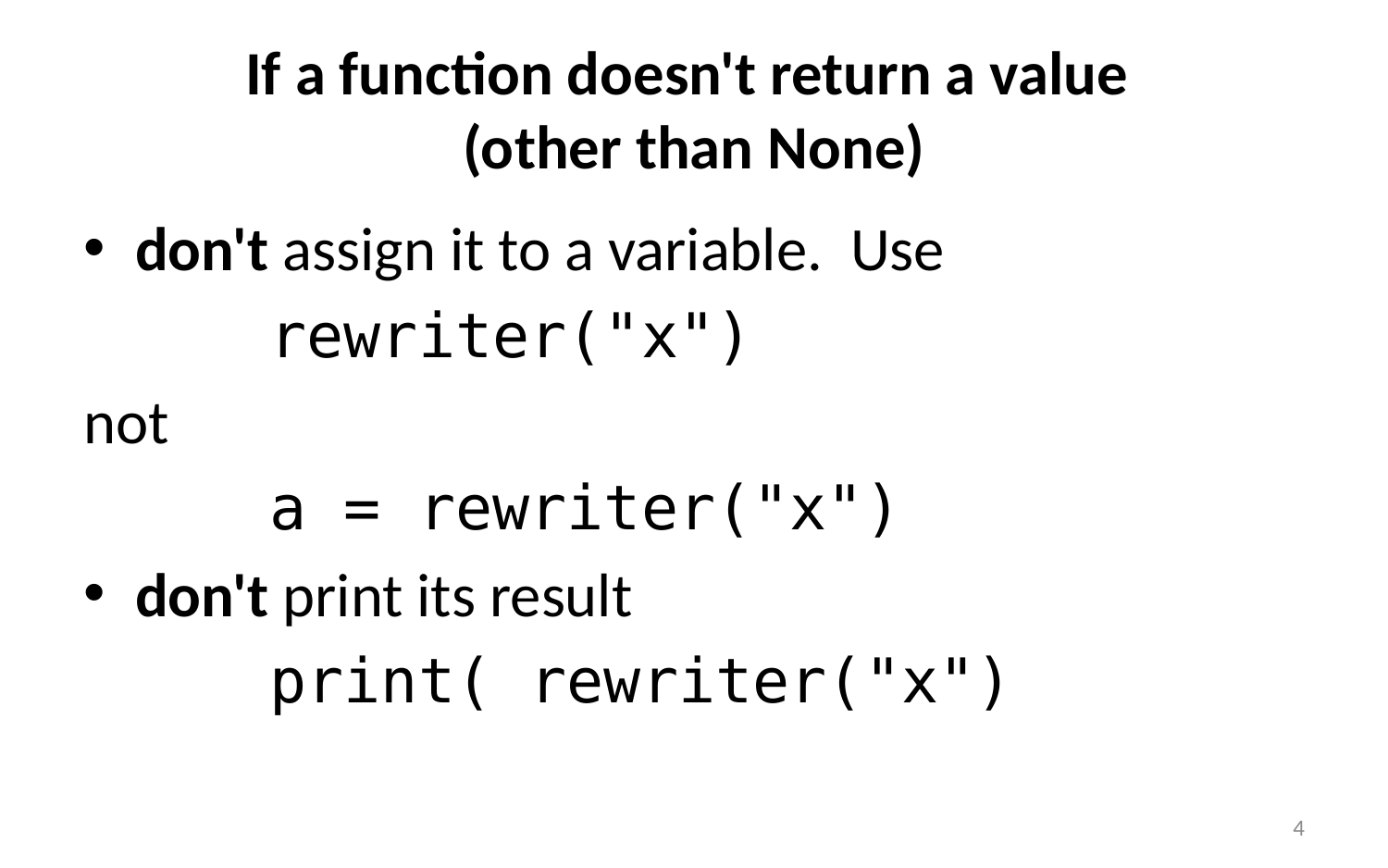

# If a function doesn't return a value (other than None)
don't assign it to a variable.  Use
     rewriter("x")
not
     a = rewriter("x")
don't print its result
     print( rewriter("x")
4